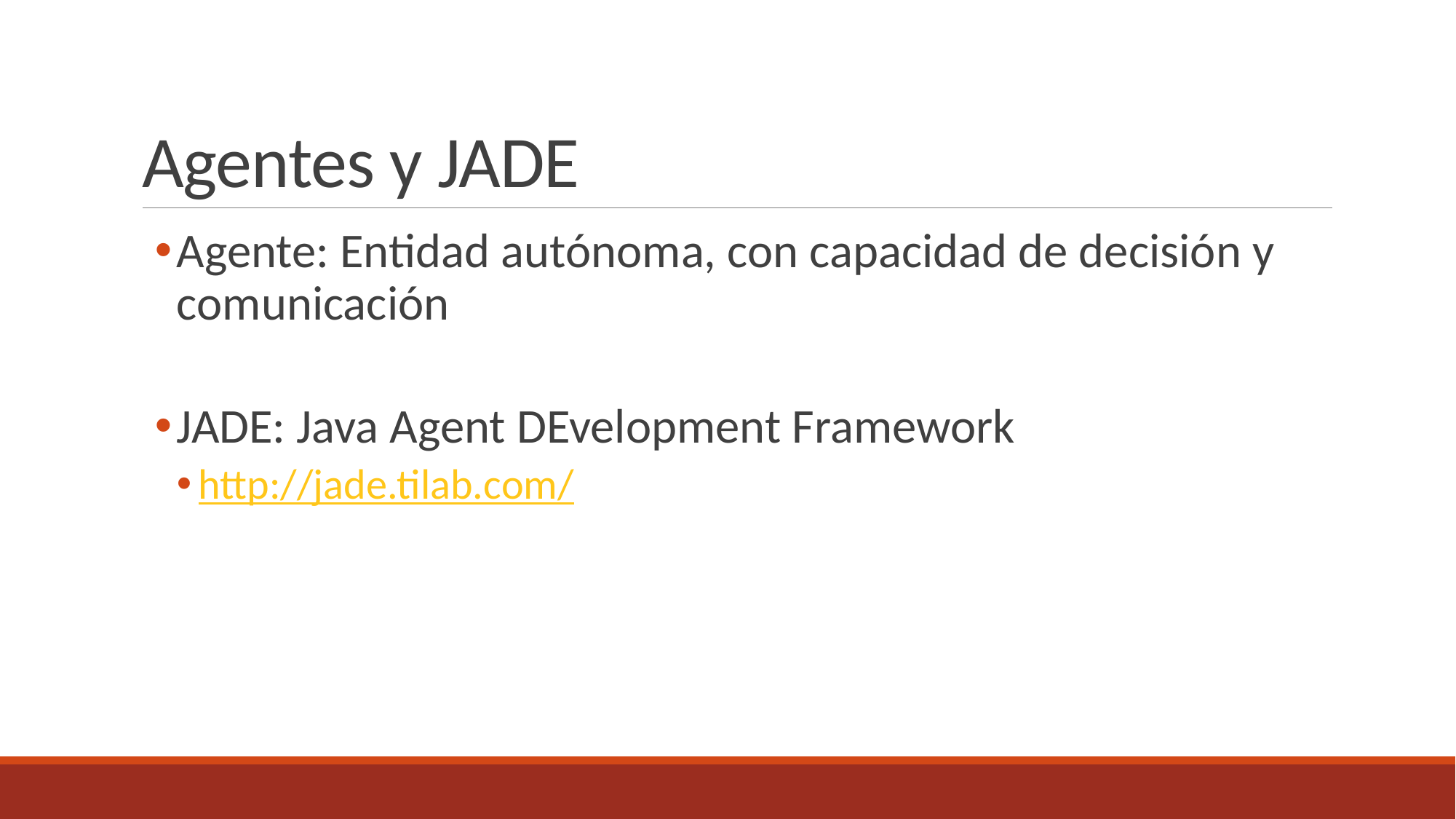

# Agentes y JADE
Agente: Entidad autónoma, con capacidad de decisión y comunicación

JADE: Java Agent DEvelopment Framework
http://jade.tilab.com/